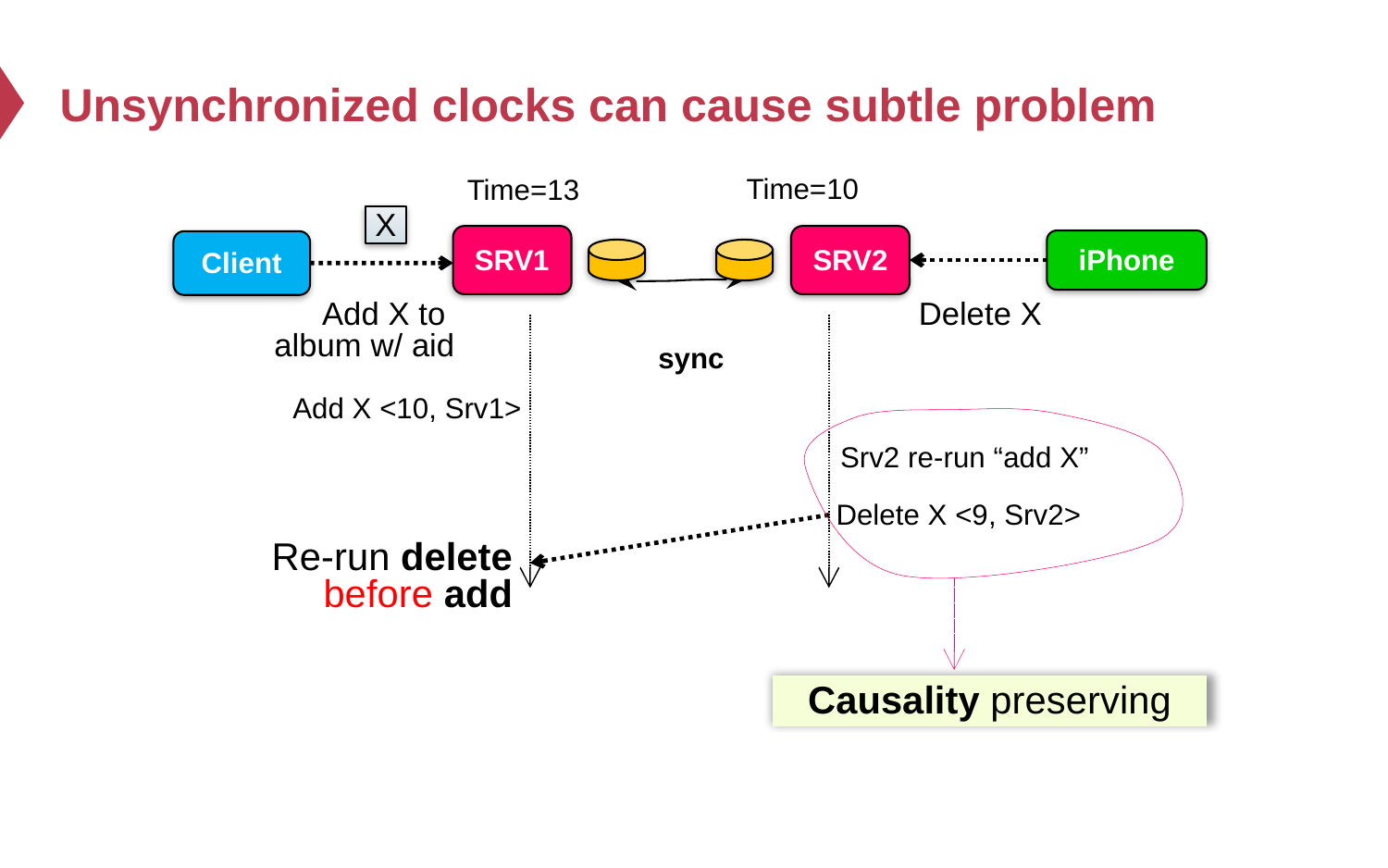

# Unsynchronized clocks can cause subtle problem
Time=10
Time=13
X
SRV1
SRV2
iPhone
Client

Delete X
Add X to
album w/ aid
sync
Add X <10, Srv1>

Srv2 re-run “add X”
Delete X <9, Srv2>
Re-run delete
 before add
Causality preserving
51